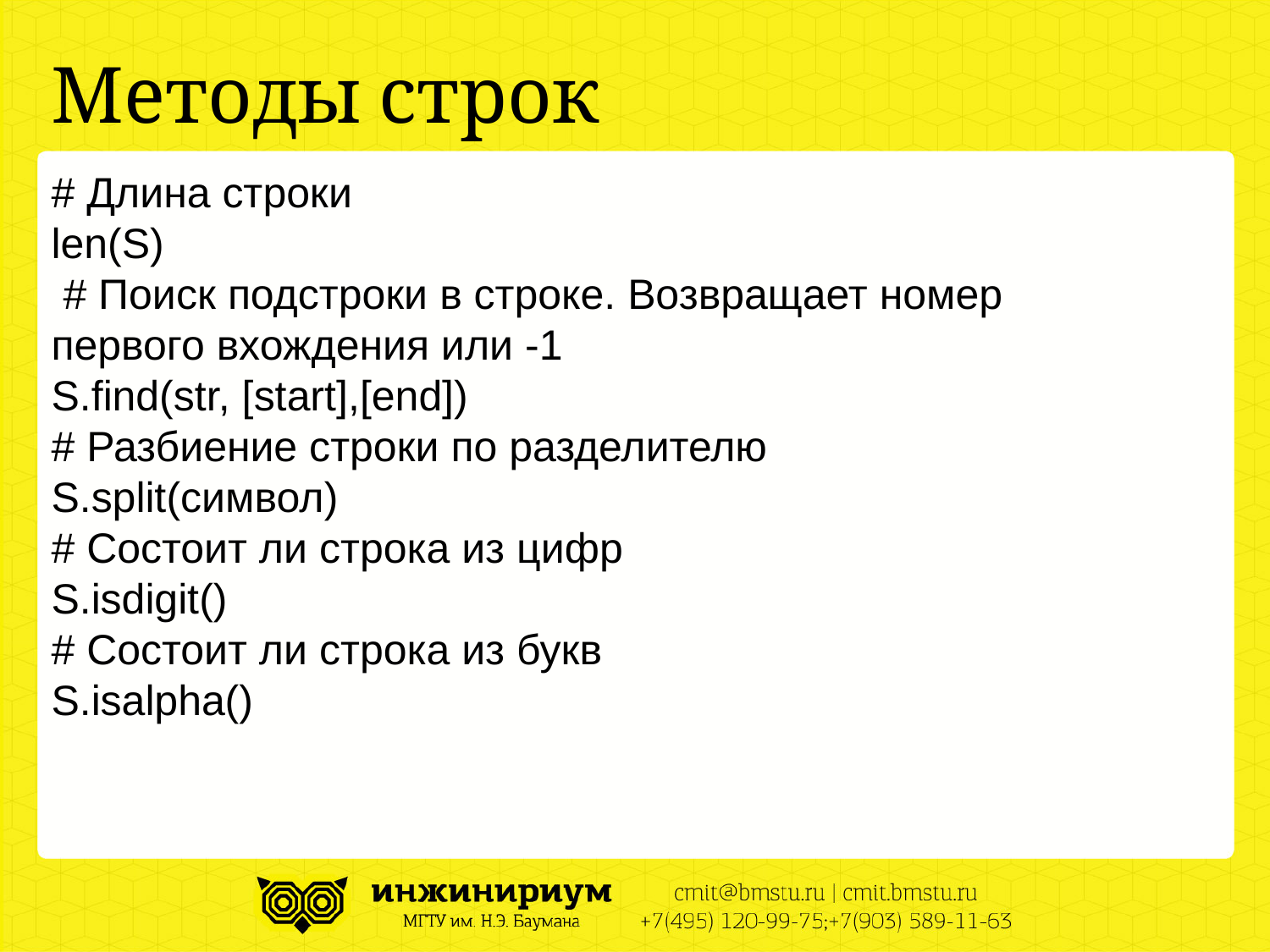

# Методы строк
# Длина строки
len(S)
 # Поиск подстроки в строке. Возвращает номер первого вхождения или -1
S.find(str, [start],[end])
# Разбиение строки по разделителю
S.split(символ)
# Состоит ли строка из цифр
S.isdigit()
# Состоит ли строка из букв
S.isalpha()